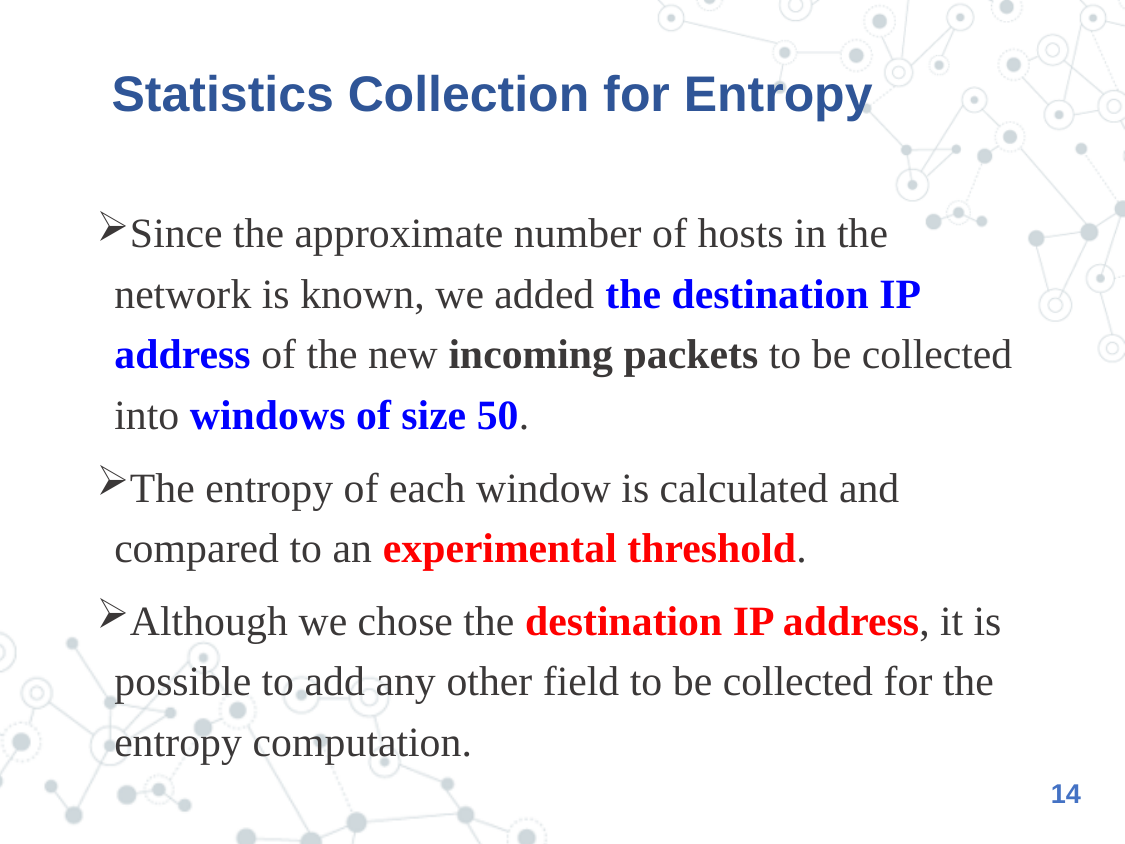

# Statistics Collection for Entropy
Since the approximate number of hosts in the network is known, we added the destination IP address of the new incoming packets to be collected into windows of size 50.
The entropy of each window is calculated and compared to an experimental threshold.
Although we chose the destination IP address, it is possible to add any other field to be collected for the entropy computation.